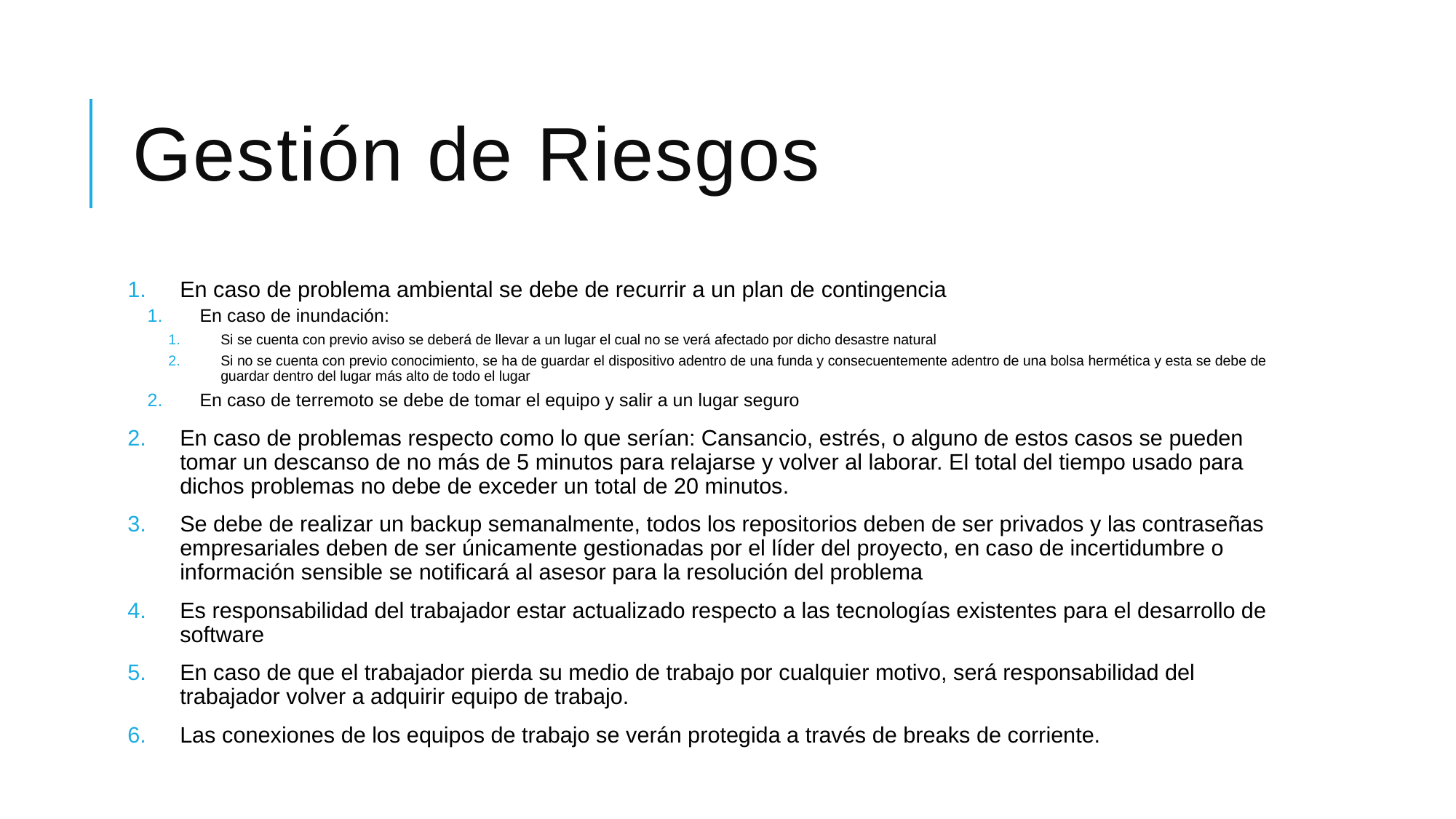

# Gestión de Riesgos
En caso de problema ambiental se debe de recurrir a un plan de contingencia
En caso de inundación:
Si se cuenta con previo aviso se deberá de llevar a un lugar el cual no se verá afectado por dicho desastre natural
Si no se cuenta con previo conocimiento, se ha de guardar el dispositivo adentro de una funda y consecuentemente adentro de una bolsa hermética y esta se debe de guardar dentro del lugar más alto de todo el lugar
En caso de terremoto se debe de tomar el equipo y salir a un lugar seguro
En caso de problemas respecto como lo que serían: Cansancio, estrés, o alguno de estos casos se pueden tomar un descanso de no más de 5 minutos para relajarse y volver al laborar. El total del tiempo usado para dichos problemas no debe de exceder un total de 20 minutos.
Se debe de realizar un backup semanalmente, todos los repositorios deben de ser privados y las contraseñas empresariales deben de ser únicamente gestionadas por el líder del proyecto, en caso de incertidumbre o información sensible se notificará al asesor para la resolución del problema
Es responsabilidad del trabajador estar actualizado respecto a las tecnologías existentes para el desarrollo de software
En caso de que el trabajador pierda su medio de trabajo por cualquier motivo, será responsabilidad del trabajador volver a adquirir equipo de trabajo.
Las conexiones de los equipos de trabajo se verán protegida a través de breaks de corriente.